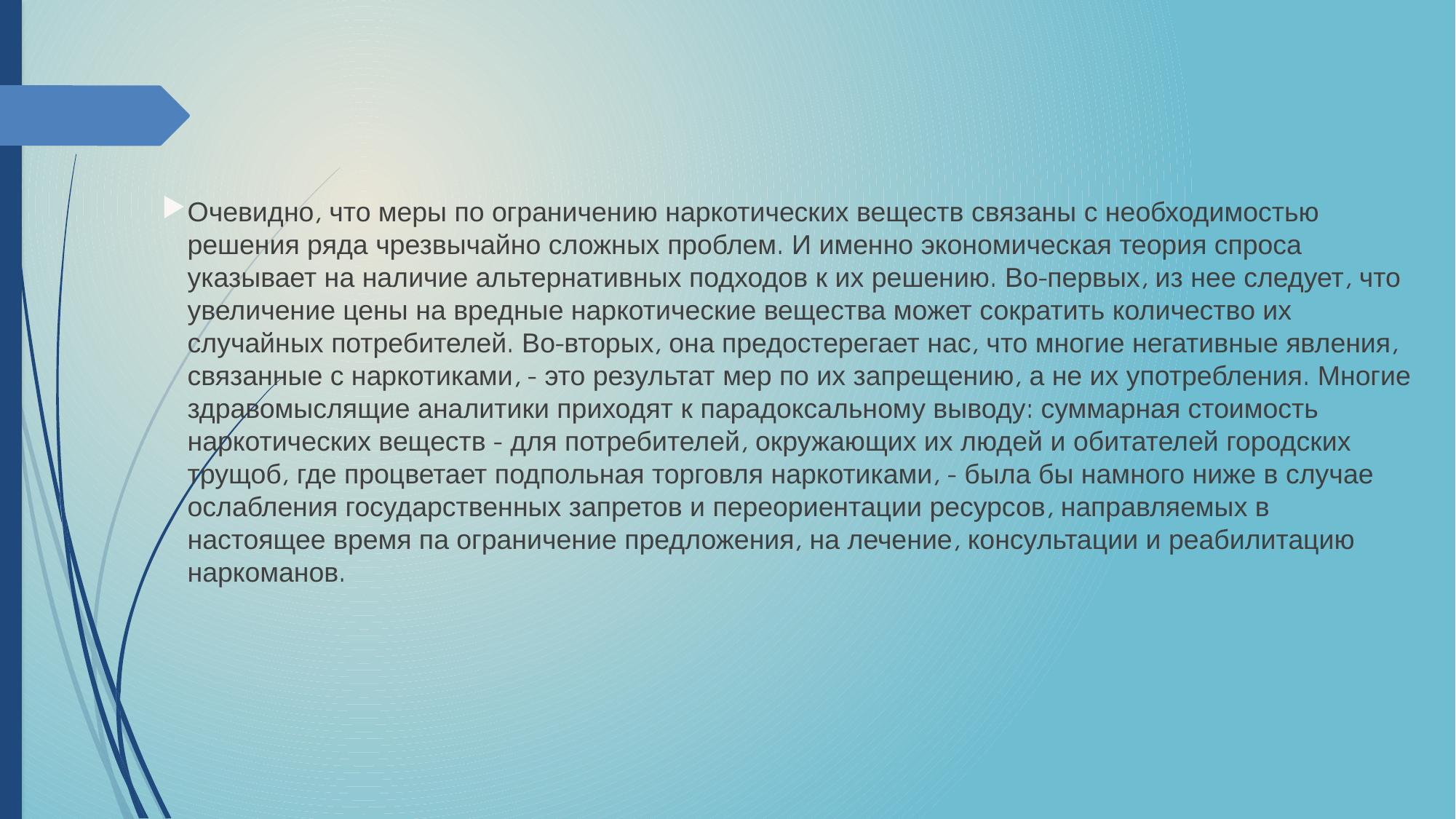

Очевидно, что меры по ограничению наркотических веществ связаны с необходимостью решения ряда чрезвычайно сложных проблем. И именно экономическая теория спроса указывает на наличие альтернативных подходов к их решению. Во-первых, из нее следует, что увеличение цены на вредные наркотические вещества может сократить количество их случайных потребителей. Во-вторых, она предостерегает нас, что многие негативные явления, связанные с наркотиками, - это результат мер по их запрещению, а не их употребления. Многие здравомыслящие аналитики приходят к парадоксальному выводу: суммарная стоимость наркотических веществ - для потребителей, окружающих их людей и обитателей городских трущоб, где процветает подпольная торговля наркотиками, - была бы намного ниже в случае ослабления государственных запретов и переориентации ресурсов, направляемых в настоящее время па ограничение предложения, на лечение, консультации и реабилитацию наркоманов.